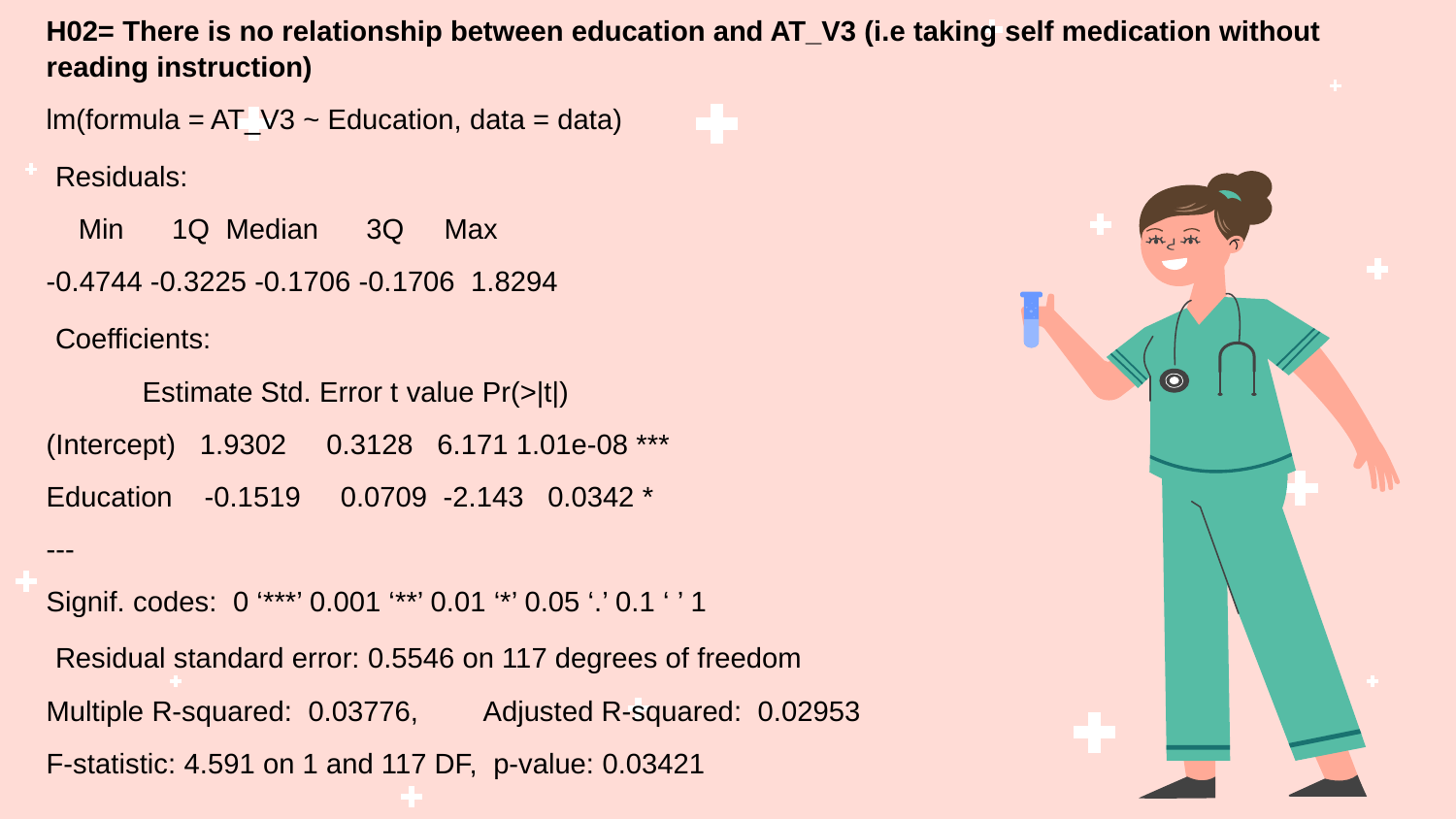

H02= There is no relationship between education and AT_V3 (i.e taking self medication without reading instruction)
lm(formula = AT_V3 ~ Education, data = data)
 Residuals:
    Min      1Q  Median      3Q     Max
-0.4744 -0.3225 -0.1706 -0.1706  1.8294
 Coefficients:
            Estimate Std. Error t value Pr(>|t|)
(Intercept)   1.9302     0.3128   6.171 1.01e-08 ***
Education    -0.1519     0.0709  -2.143   0.0342 *
---
Signif. codes:  0 ‘***’ 0.001 ‘**’ 0.01 ‘*’ 0.05 ‘.’ 0.1 ‘ ’ 1
 Residual standard error: 0.5546 on 117 degrees of freedom
Multiple R-squared:  0.03776,	Adjusted R-squared:  0.02953
F-statistic: 4.591 on 1 and 117 DF,  p-value: 0.03421